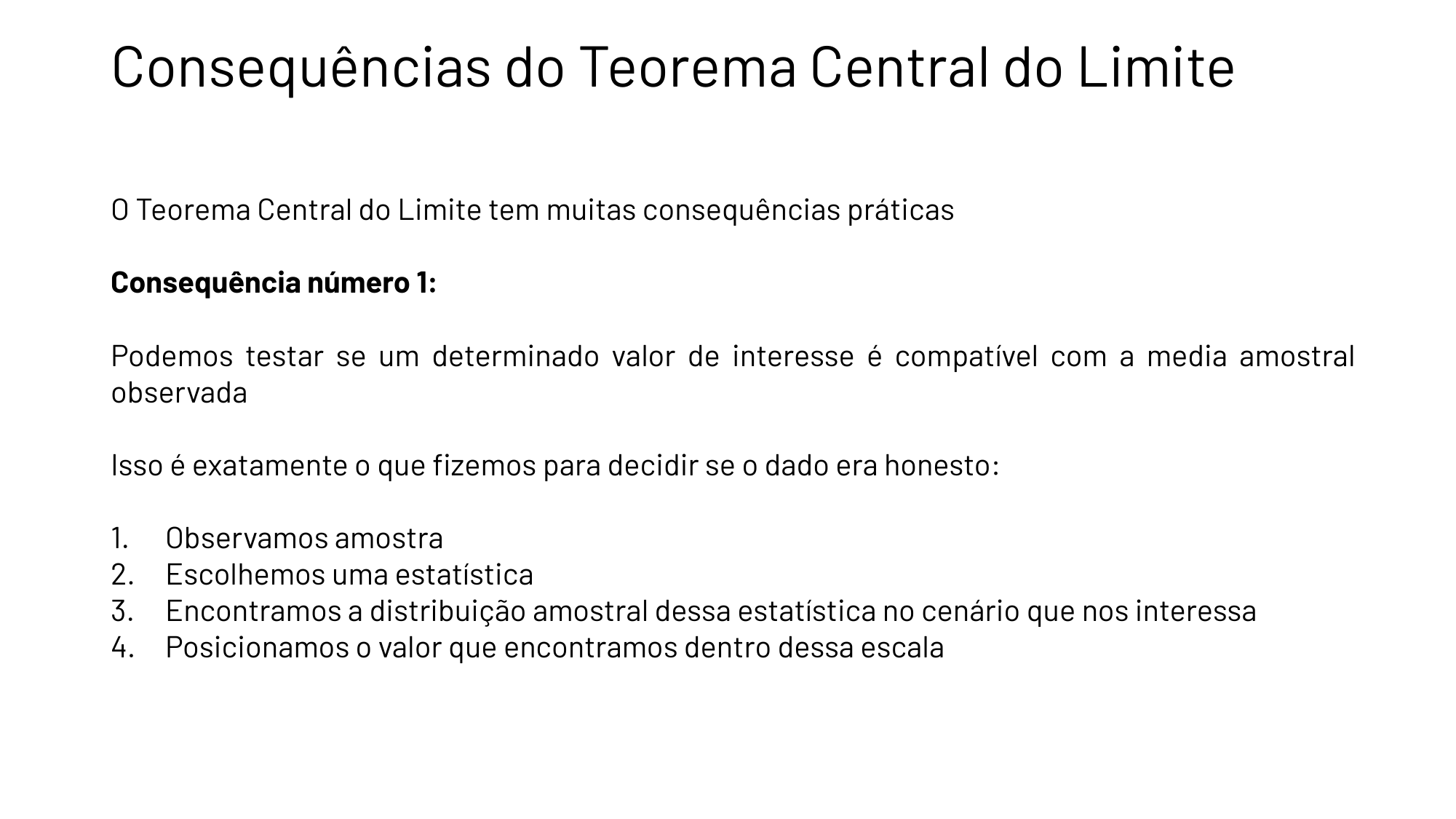

# Consequências do Teorema Central do Limite
O Teorema Central do Limite tem muitas consequências práticas

Consequência número 1:

Podemos testar se um determinado valor de interesse é compatível com a media amostral observada

Isso é exatamente o que fizemos para decidir se o dado era honesto:

Observamos amostra
Escolhemos uma estatística
Encontramos a distribuição amostral dessa estatística no cenário que nos interessa
Posicionamos o valor que encontramos dentro dessa escala